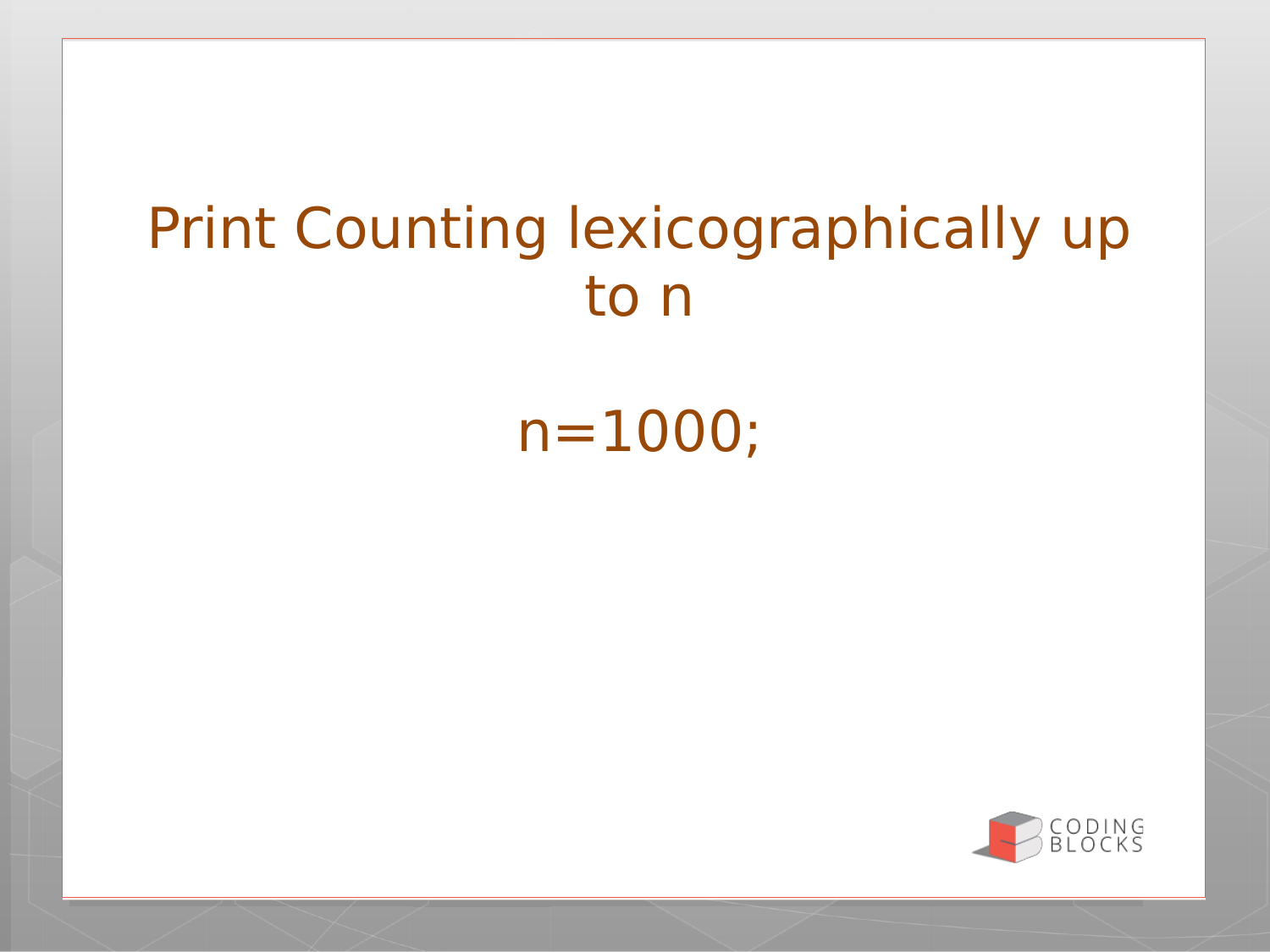

# Print Counting lexicographically up to n n=1000;